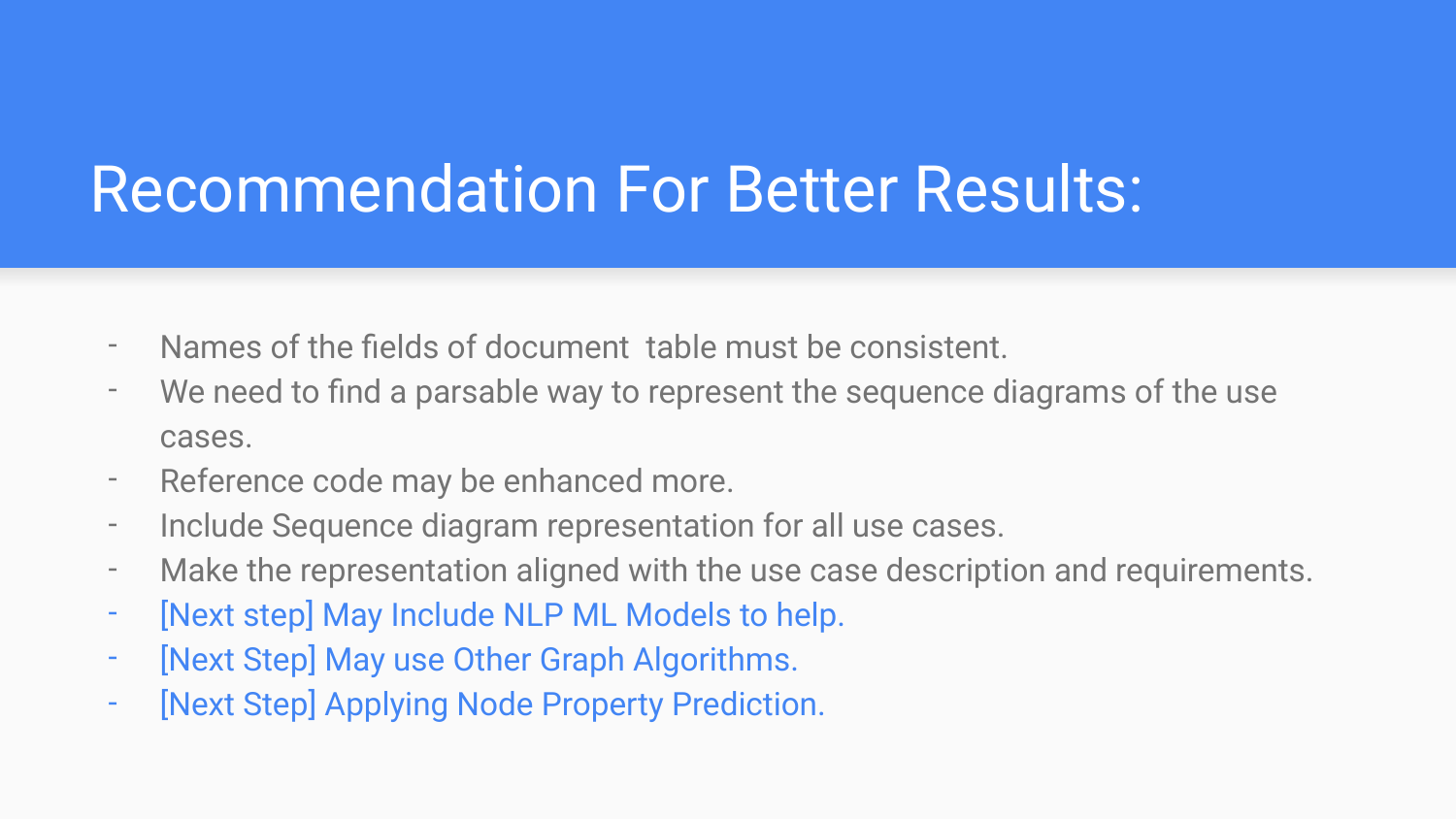

# Recommendation For Better Results:
Names of the fields of document  table must be consistent.
We need to find a parsable way to represent the sequence diagrams of the use cases.
Reference code may be enhanced more.
Include Sequence diagram representation for all use cases.
Make the representation aligned with the use case description and requirements.
[Next step] May Include NLP ML Models to help.
[Next Step] May use Other Graph Algorithms.
[Next Step] Applying Node Property Prediction.